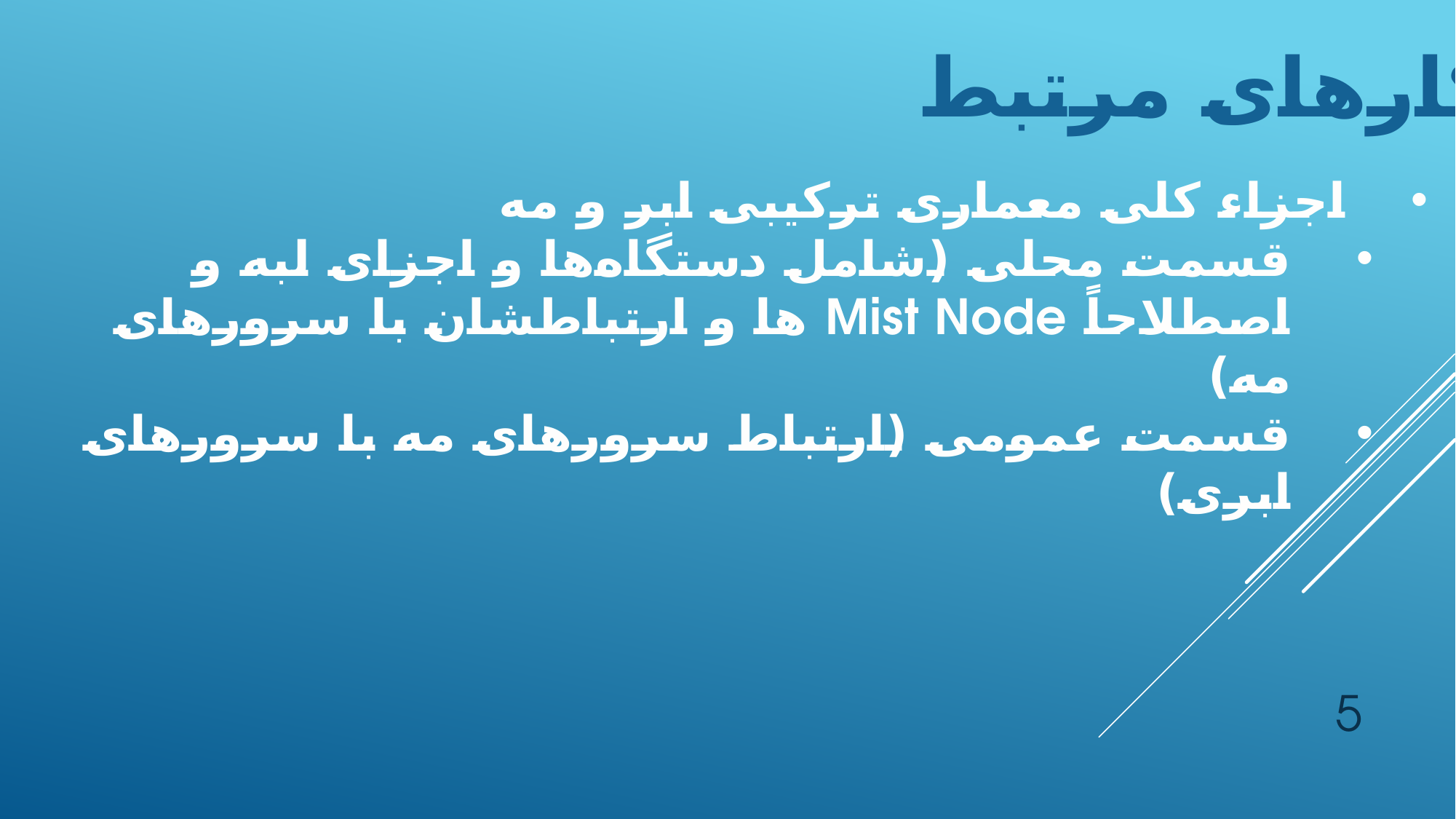

کارهای مرتبط
اجزاء کلی معماری ترکیبی ابر و مه
قسمت محلی (شامل دستگاه‌ها و اجزای لبه و اصطلاحاً Mist Node ها و ارتباطشان با سرورهای مه)
قسمت عمومی (ارتباط سرورهای مه با سرورهای ابری)
5